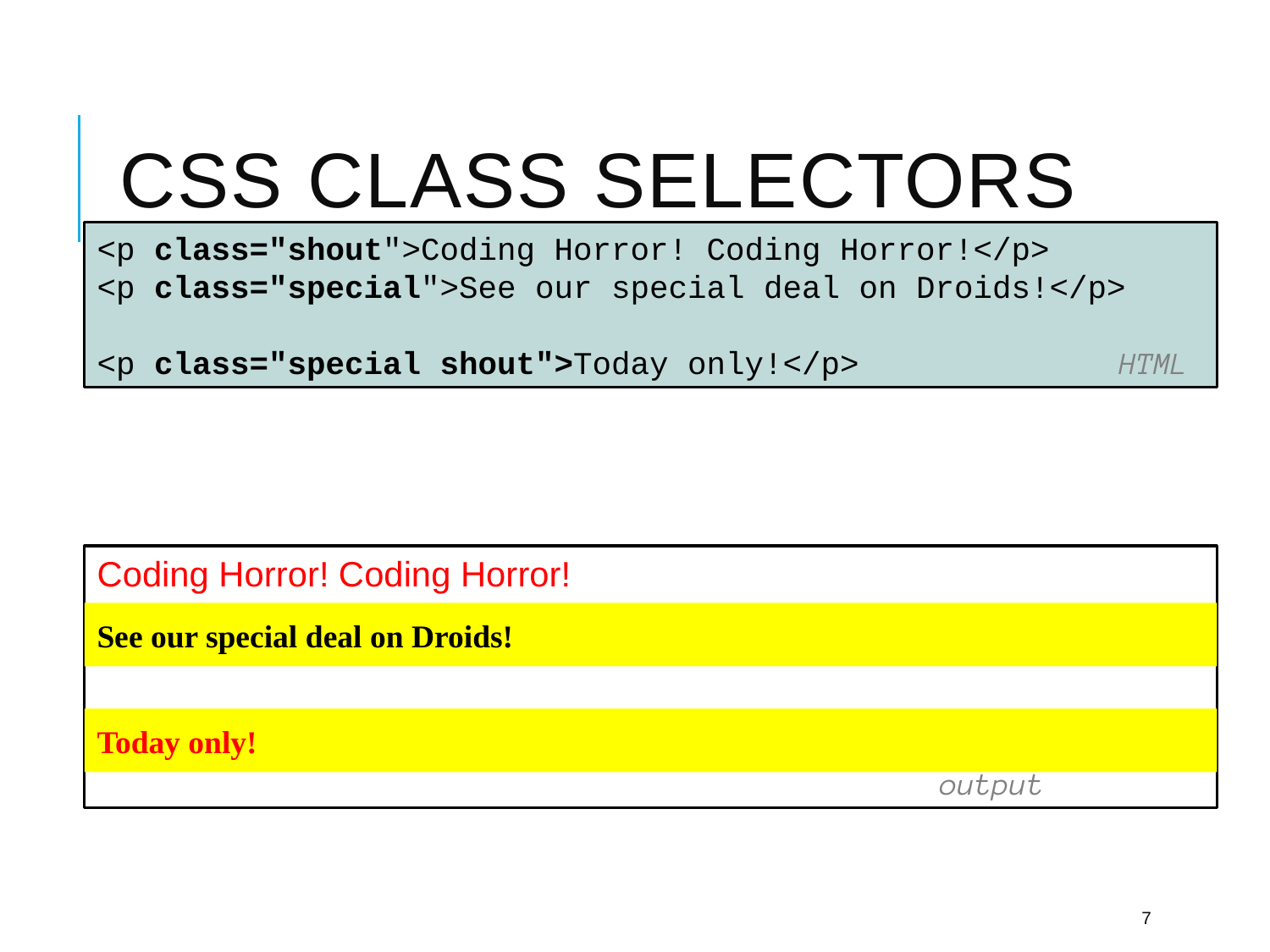

# CSS class selectors
<p class="shout">Coding Horror! Coding Horror!</p>
<p class="special">See our special deal on Droids!</p>
<p class="special shout">Today only!</p>    	       HTML
Coding Horror! Coding Horror!

				      	            output

See our special deal on Droids!

Today only!

7